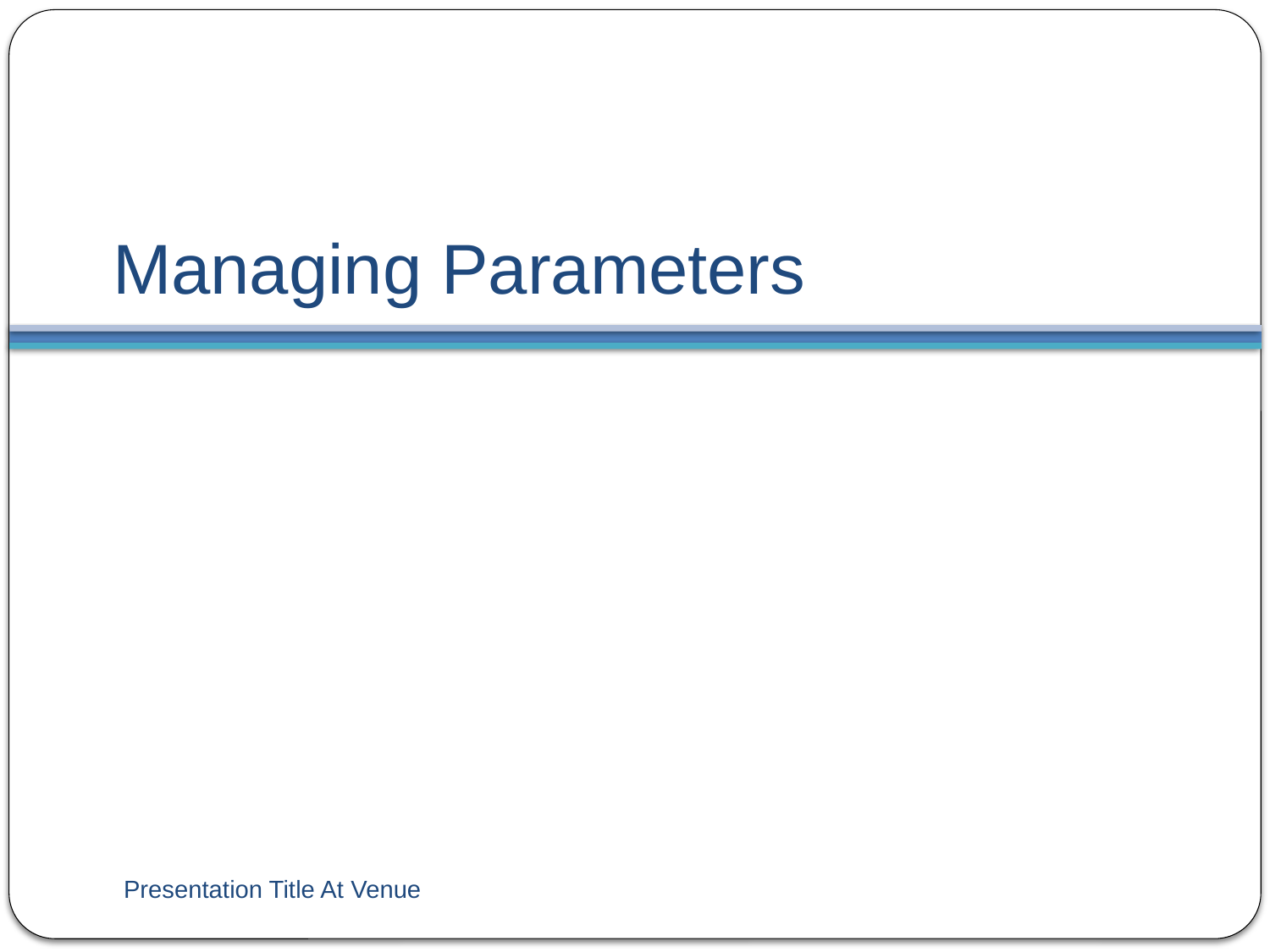

# Managing Parameters

Presentation Title At Venue